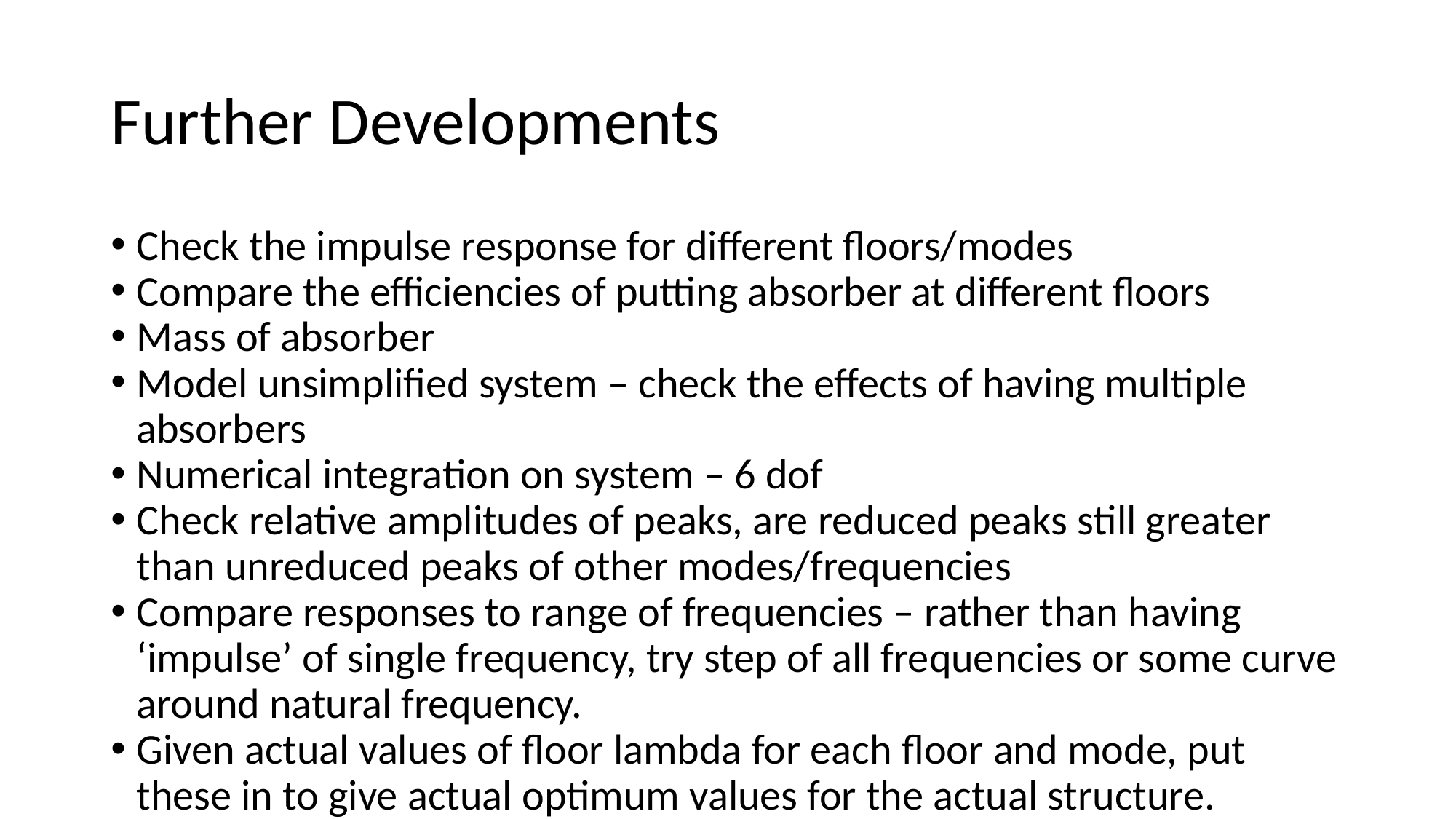

Further Developments
Check the impulse response for different floors/modes
Compare the efficiencies of putting absorber at different floors
Mass of absorber
Model unsimplified system – check the effects of having multiple absorbers
Numerical integration on system – 6 dof
Check relative amplitudes of peaks, are reduced peaks still greater than unreduced peaks of other modes/frequencies
Compare responses to range of frequencies – rather than having ‘impulse’ of single frequency, try step of all frequencies or some curve around natural frequency.
Given actual values of floor lambda for each floor and mode, put these in to give actual optimum values for the actual structure.